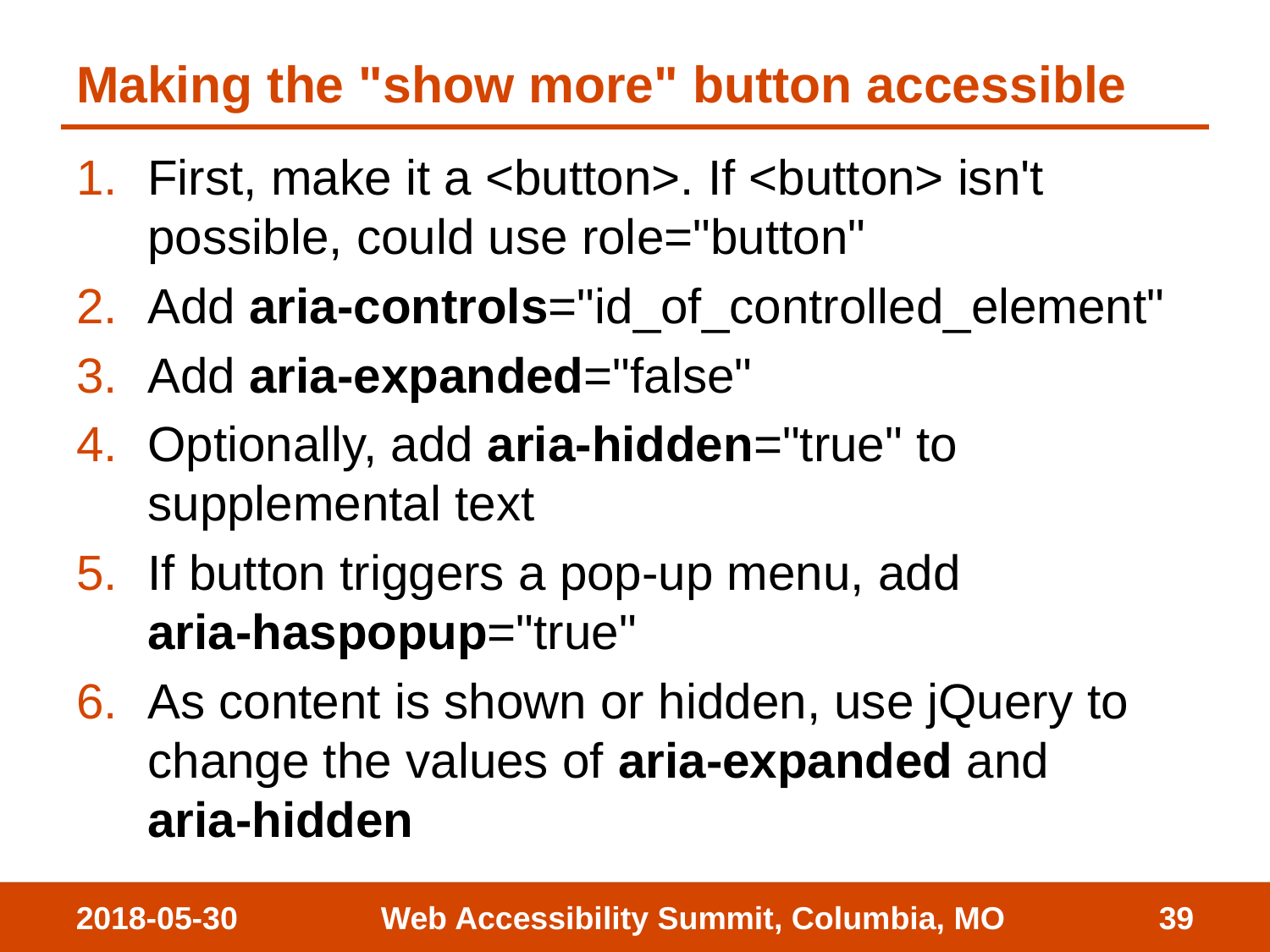

# Making the "show more" button accessible
First, make it a <button>. If <button> isn't possible, could use role="button"
Add aria-controls="id_of_controlled_element"
Add aria-expanded="false"
Optionally, add aria-hidden="true" to supplemental text
If button triggers a pop-up menu, add
aria-haspopup="true"
As content is shown or hidden, use jQuery to change the values of aria-expanded and
aria-hidden
2018-05-30
Web Accessibility Summit, Columbia, MO
39